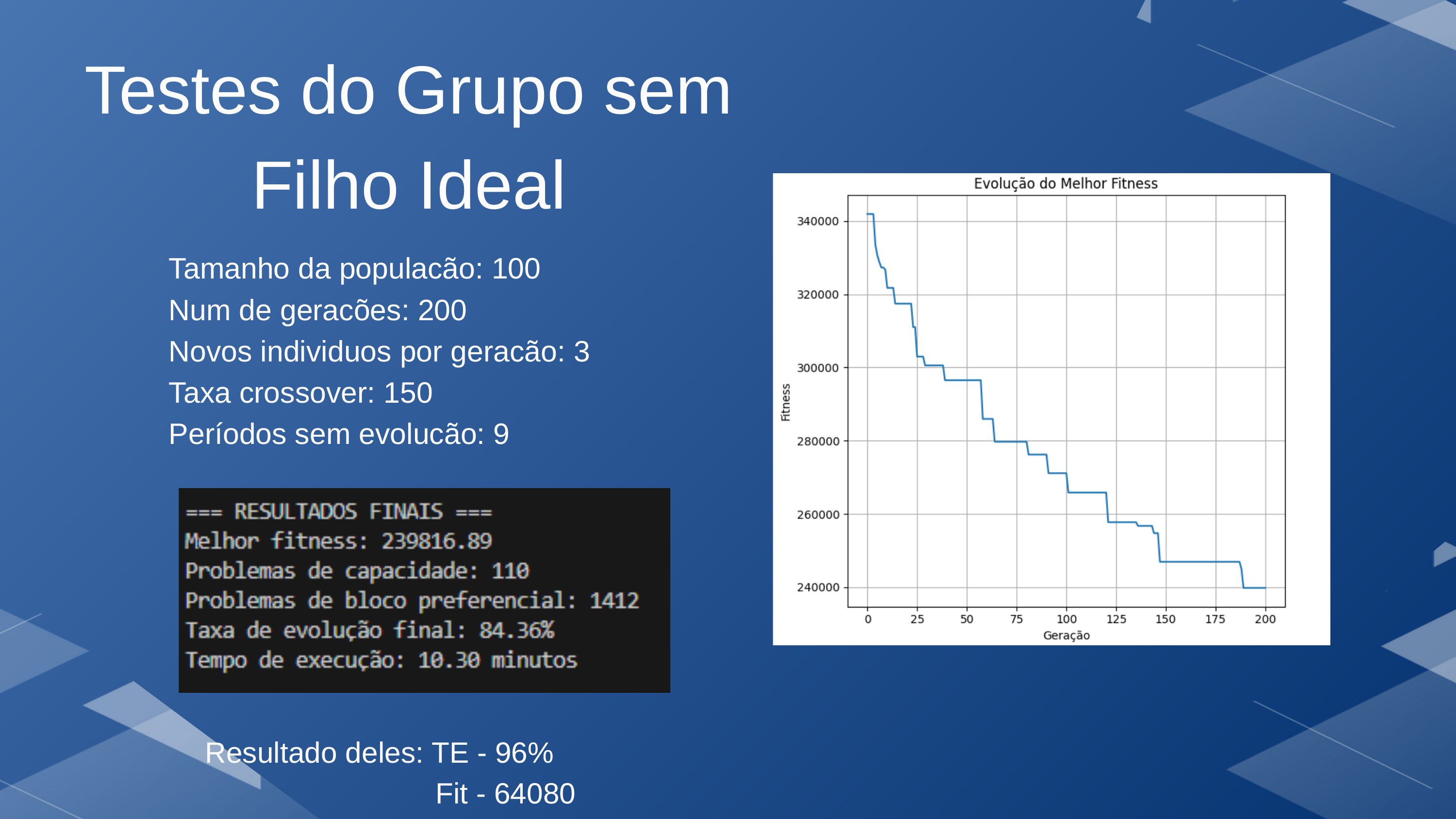

Testes do Grupo sem Filho Ideal

Tamanho da populacão: 100
Num de geracões: 200
Novos individuos por geracão: 3
Taxa crossover: 150
Períodos sem evolucão: 9

Resultado deles: TE - 96%
                               Fit - 64080